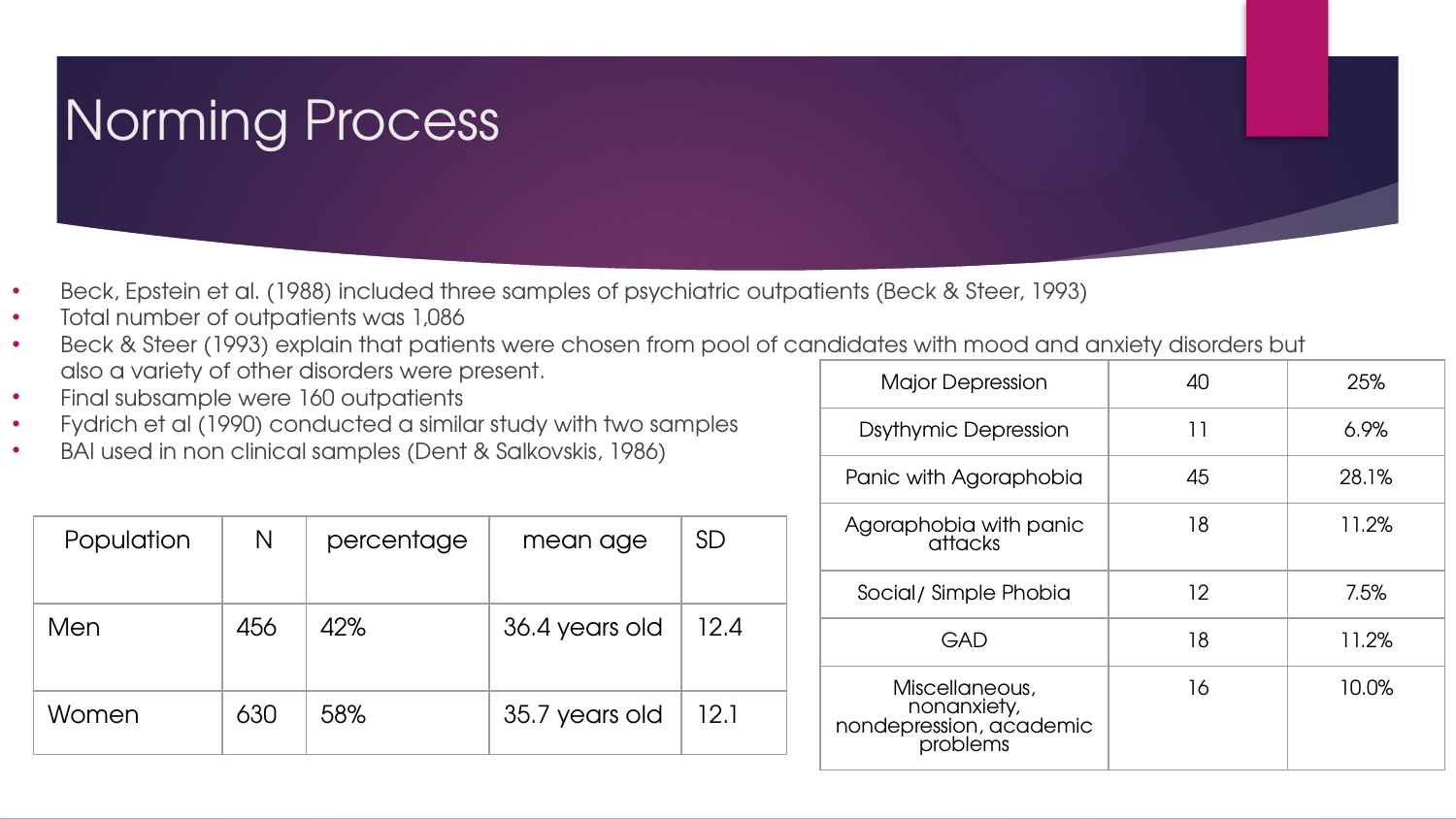

# Norming Process
Beck, Epstein et al. (1988) included three samples of psychiatric outpatients (Beck & Steer, 1993)
Total number of outpatients was 1,086
Beck & Steer (1993) explain that patients were chosen from pool of candidates with mood and anxiety disorders but also a variety of other disorders were present.
Final subsample were 160 outpatients
Fydrich et al (1990) conducted a similar study with two samples
BAI used in non clinical samples (Dent & Salkovskis, 1986)

| Major Depression | 40 | 25% |
| --- | --- | --- |
| Dsythymic Depression | 11 | 6.9% |
| Panic with Agoraphobia | 45 | 28.1% |
| Agoraphobia with panic attacks | 18 | 11.2% |
| Social/ Simple Phobia | 12 | 7.5% |
| GAD | 18 | 11.2% |
| Miscellaneous, nonanxiety, nondepression, academic problems | 16 | 10.0% |
| Population | N | percentage | mean age | SD |
| --- | --- | --- | --- | --- |
| Men | 456 | 42% | 36.4 years old | 12.4 |
| Women | 630 | 58% | 35.7 years old | 12.1 |